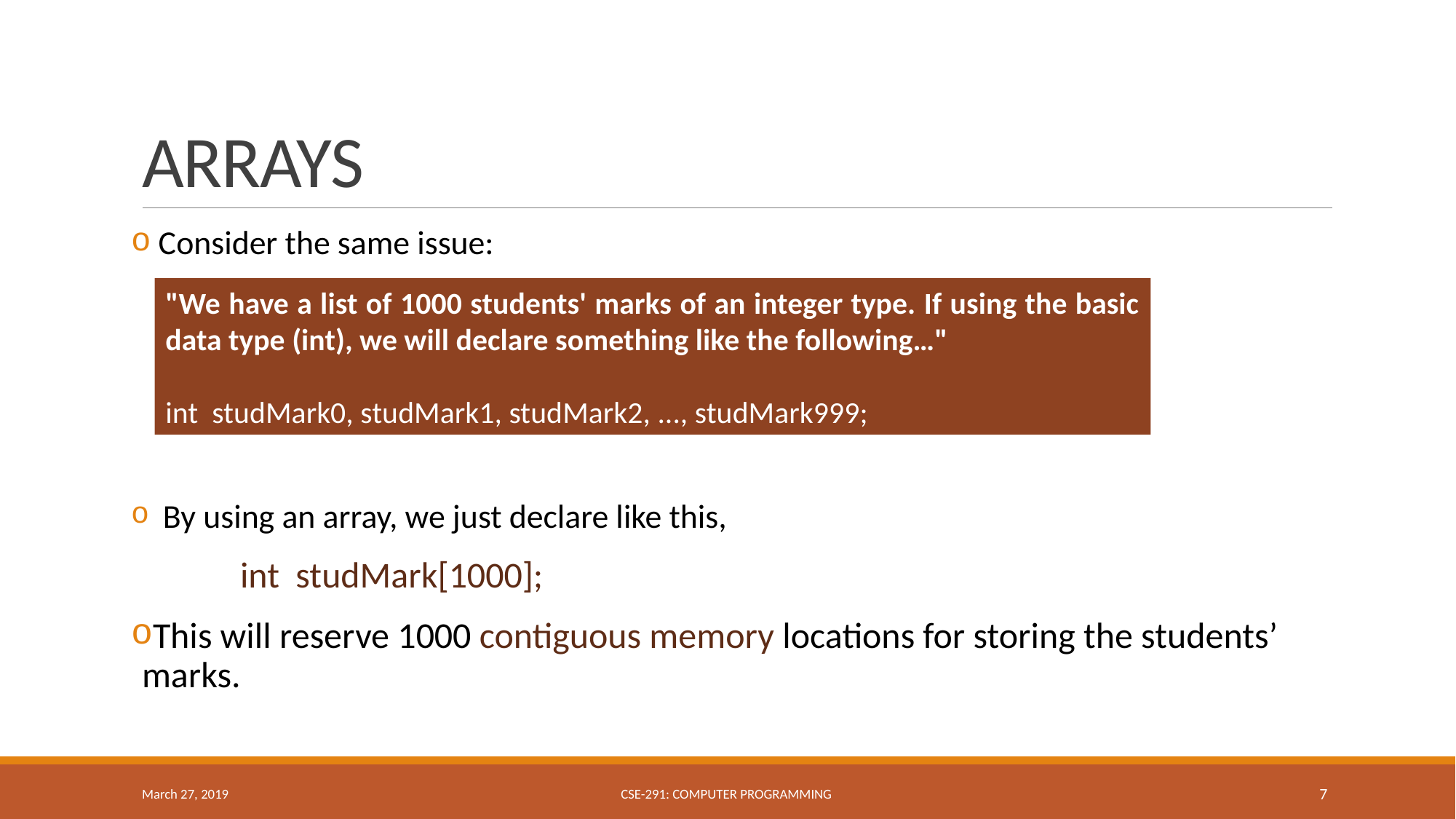

# ARRAYS
 Consider the same issue:

  By using an array, we just declare like this,
     	int  studMark[1000];
This will reserve 1000 contiguous memory locations for storing the students’ marks.

"We have a list of 1000 students' marks of an integer type. If using the basic data type (int), we will declare something like the following…"

int  studMark0, studMark1, studMark2, ..., studMark999;
March 27, 2019
CSE-291: Computer Programming
7